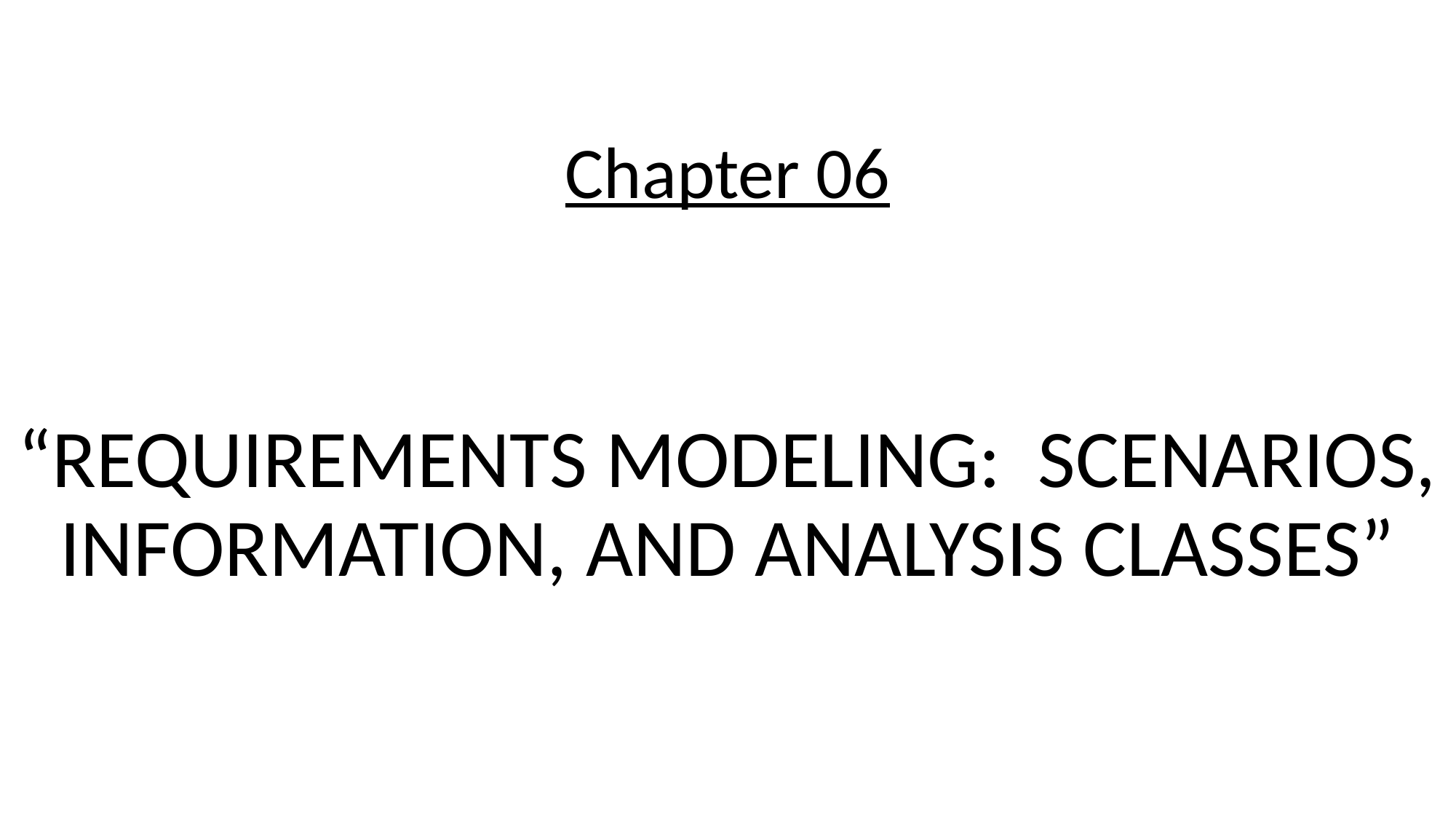

Chapter 06

“REQUIREMENTS MODELING:  SCENARIOS, INFORMATION, AND ANALYSIS CLASSES”